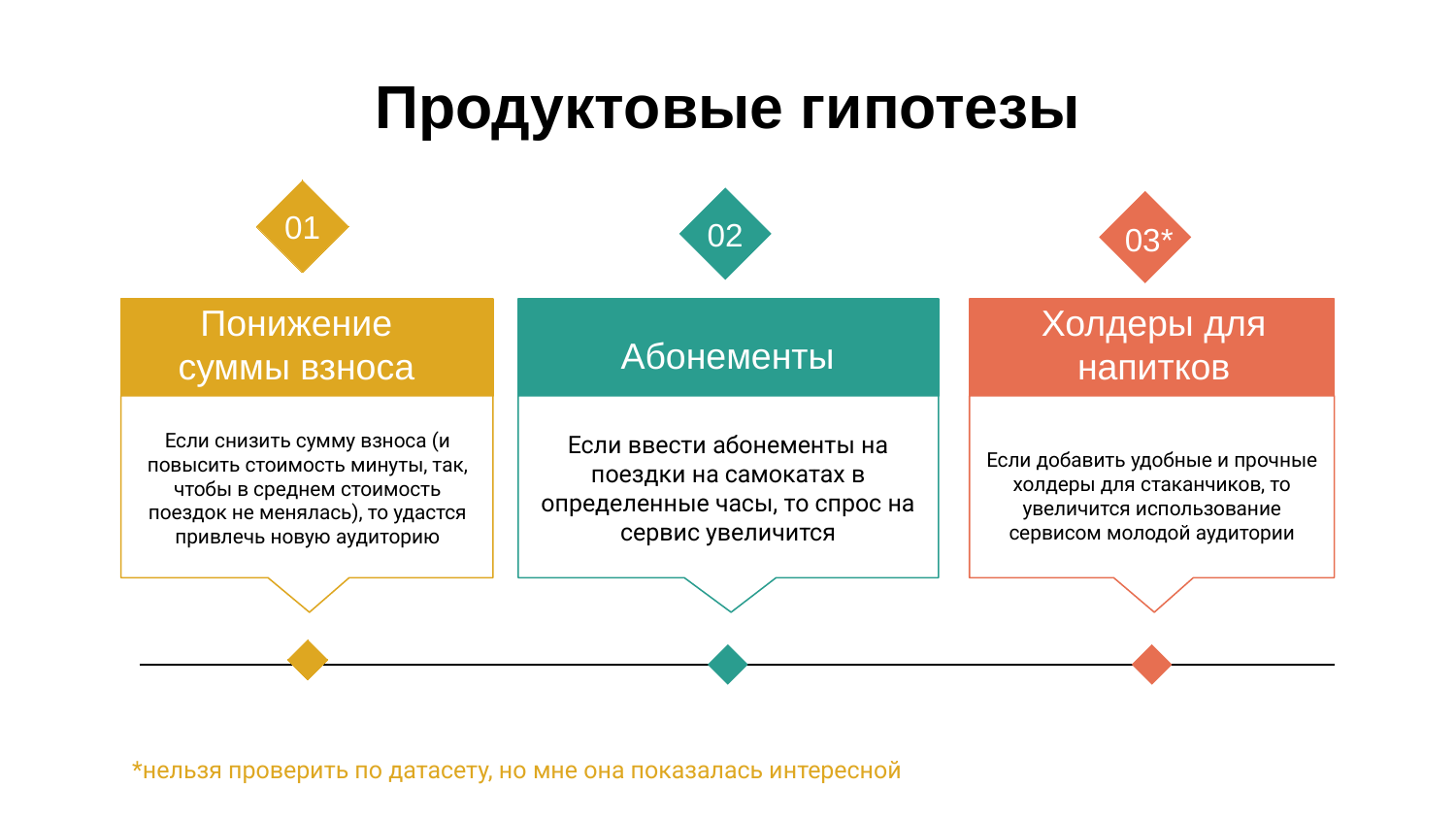

# Продуктовые гипотезы
01

02

03*

Понижение суммы взноса

Если снизить сумму взноса (и повысить стоимость минуты, так, чтобы в среднем стоимость поездок не менялась), то удастся привлечь новую аудиторию

Абонементы

Если ввести абонементы на поездки на самокатах в определенные часы, то спрос на сервис увеличится

Холдеры для напитков

Если добавить удобные и прочные холдеры для стаканчиков, то увеличится использование сервисом молодой аудитории

*нельзя проверить по датасету, но мне она показалась интересной